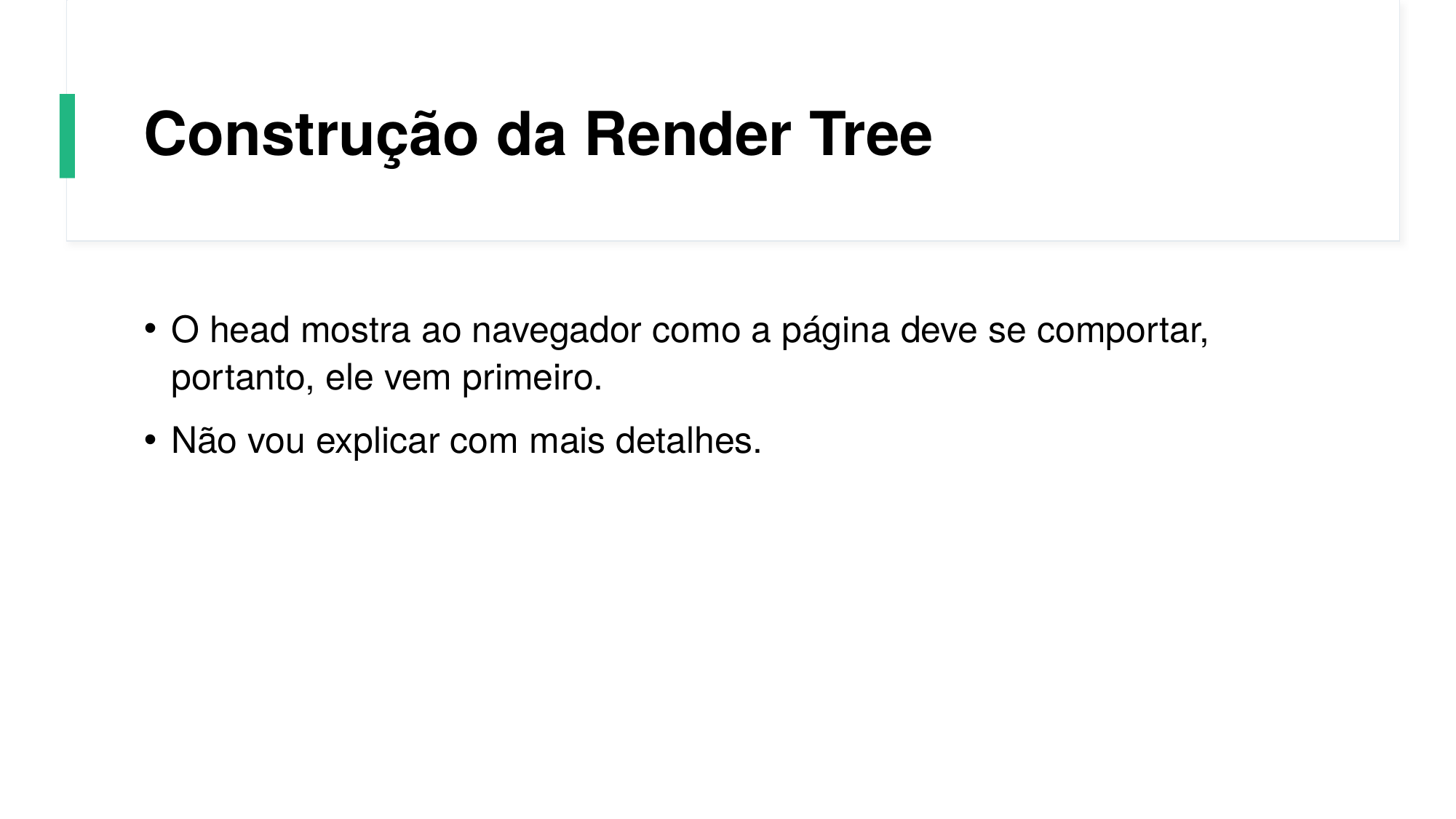

# Construção da Render Tree
O head mostra ao navegador como a página deve se comportar, portanto, ele vem primeiro.
Não vou explicar com mais detalhes.